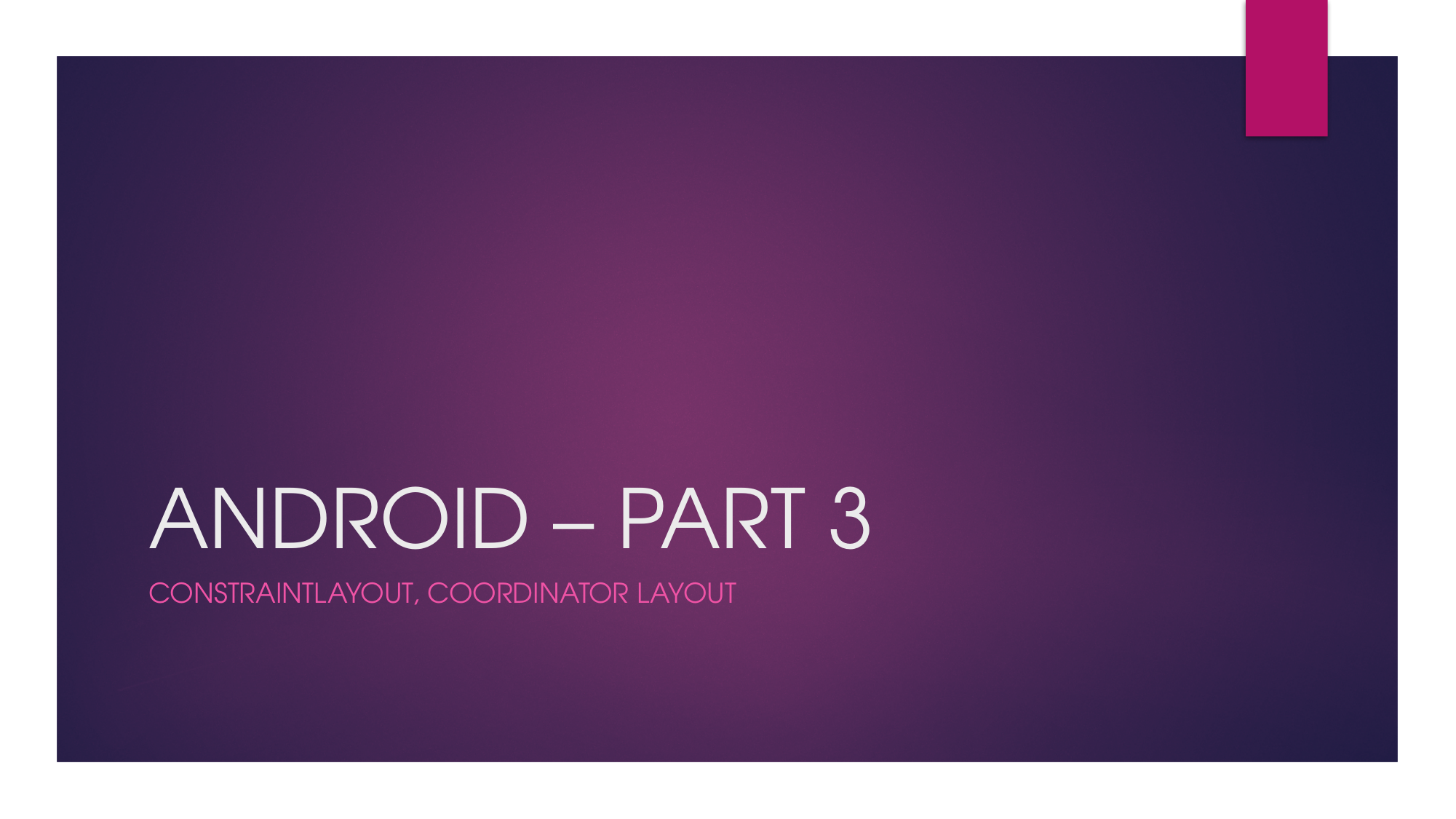

# ANDROID – PART 3
CONSTRAINTLAYOUT, COORDINATOR LAYOUT